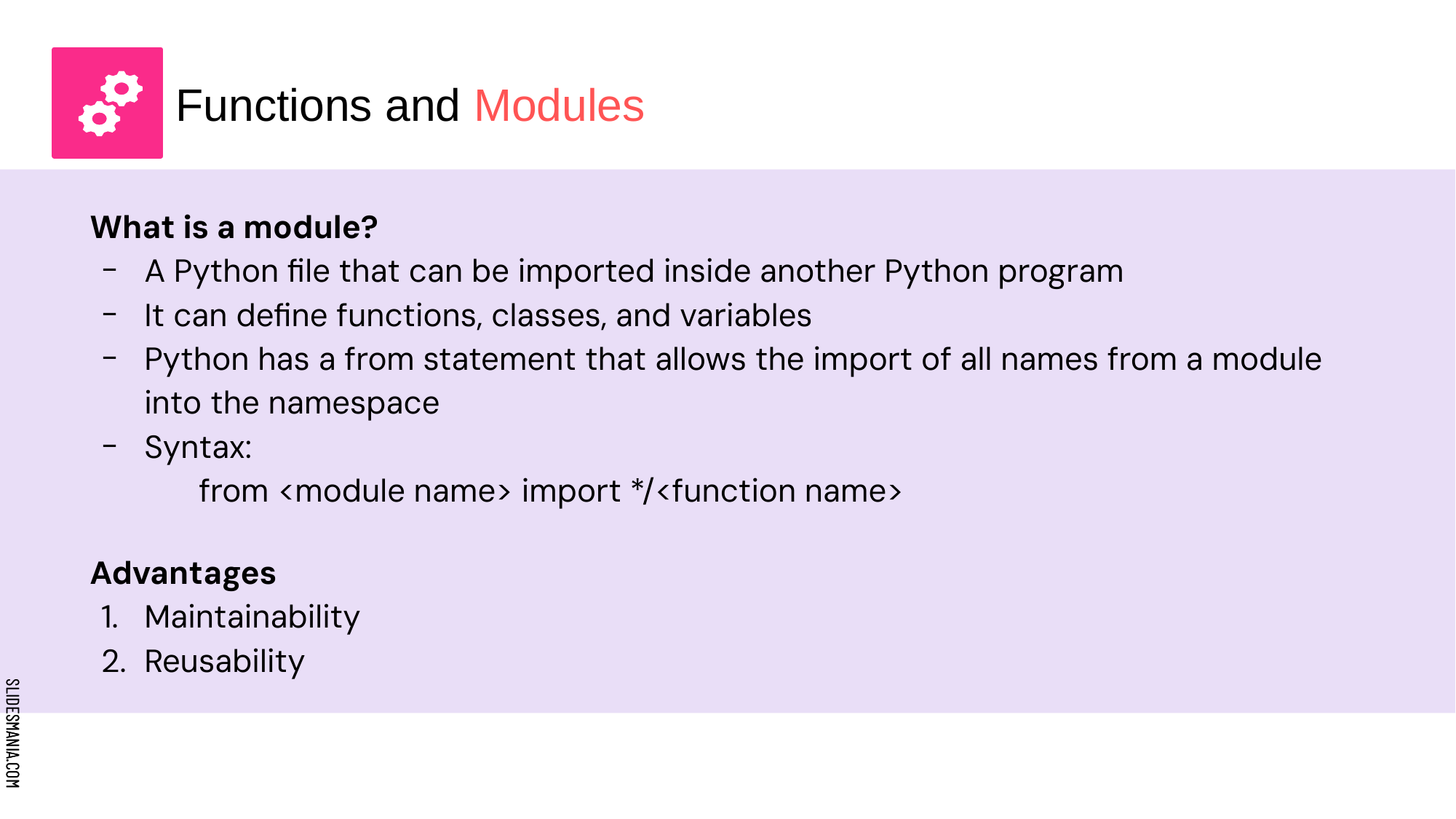

# Functions and Modules

What is a module?
A Python file that can be imported inside another Python program
It can define functions, classes, and variables
Python has a from statement that allows the import of all names from a module into the namespace
Syntax:
from <module name> import */<function name>

Advantages
Maintainability
Reusability